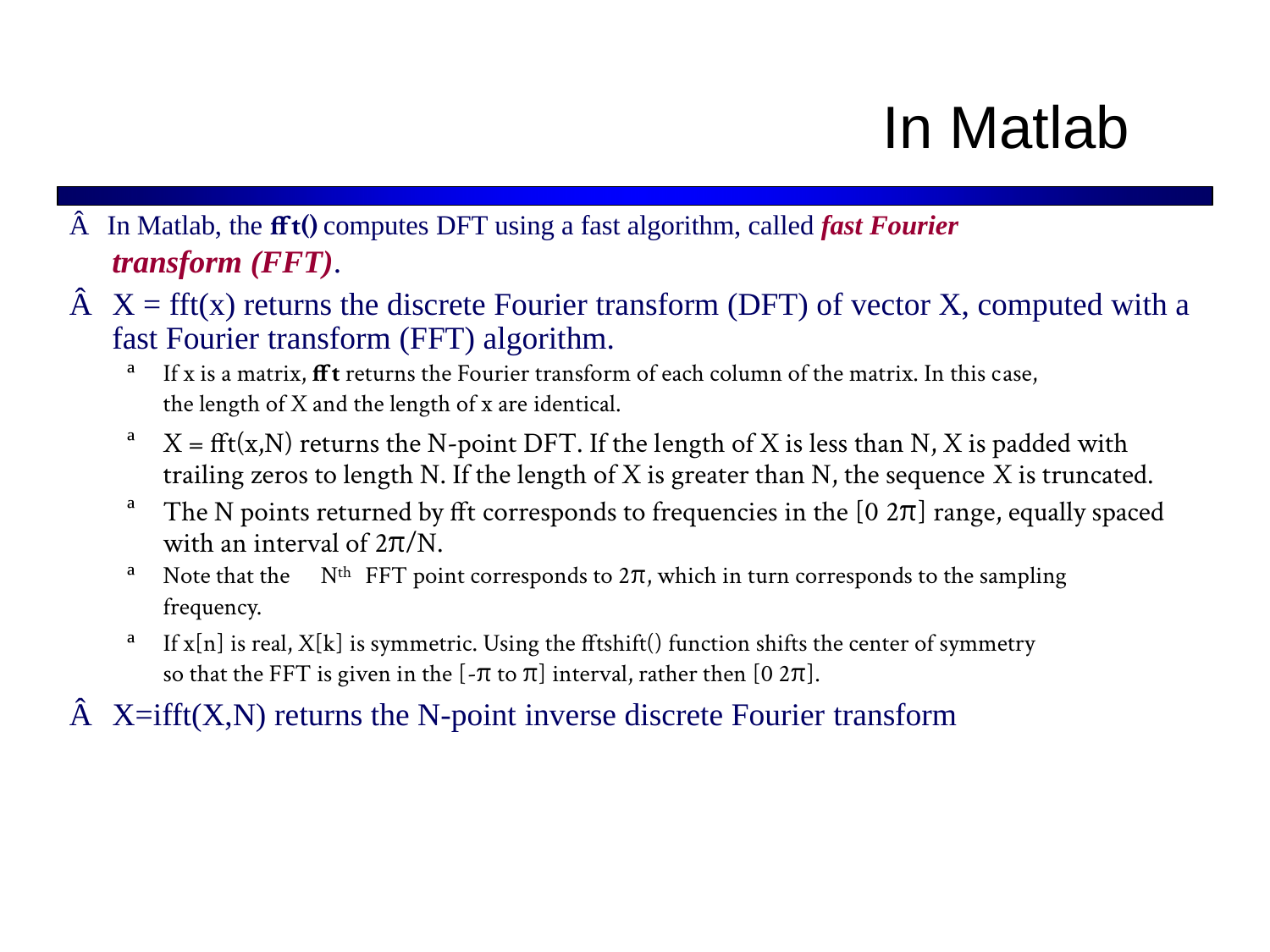

In Matlab

Â  In Matlab, the fft() computes DFT using a fast algorithm, called fast Fourier
transform (FFT).
Â  X = fft(x) returns the discrete Fourier transform (DFT) of vector X, computed with a fast Fourier transform (FFT) algorithm.
ª
If x is a matrix, fft returns the Fourier transform of each column of the matrix. In this case,
the length of X and the length of x are identical.
X = fft(x,N) returns the N-point DFT. If the length of X is less than N, X is padded with trailing zeros to length N. If the length of X is greater than N, the sequence X is truncated.
The N points returned by fft corresponds to frequencies in the [0 2π] range, equally spaced with an interval of 2π/N.
ª
ª
ª
Nth
Note that the
frequency.
FFT point corresponds to 2π, which in turn corresponds to the sampling
ª
If x[n] is real, X[k] is symmetric. Using the fftshift() function shifts the center of symmetry
so that the FFT is given in the [-π to π] interval, rather then [0 2π].
Â  X=ifft(X,N) returns the N-point inverse discrete Fourier transform